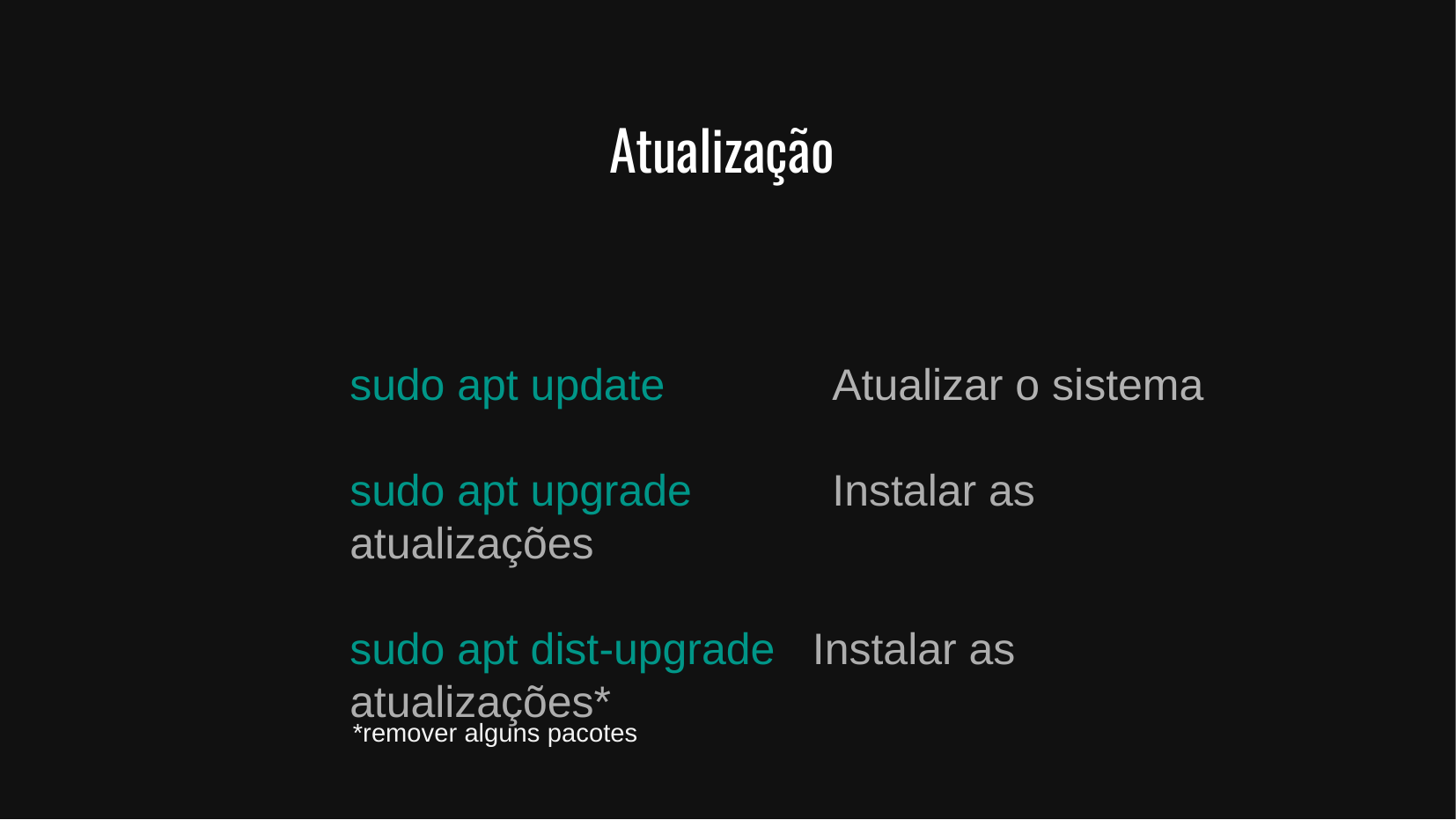

Atualização

sudo apt update  	       Atualizar o sistema

sudo apt upgrade 	       Instalar as atualizações

sudo apt dist-upgrade   Instalar as atualizações*

*remover alguns pacotes